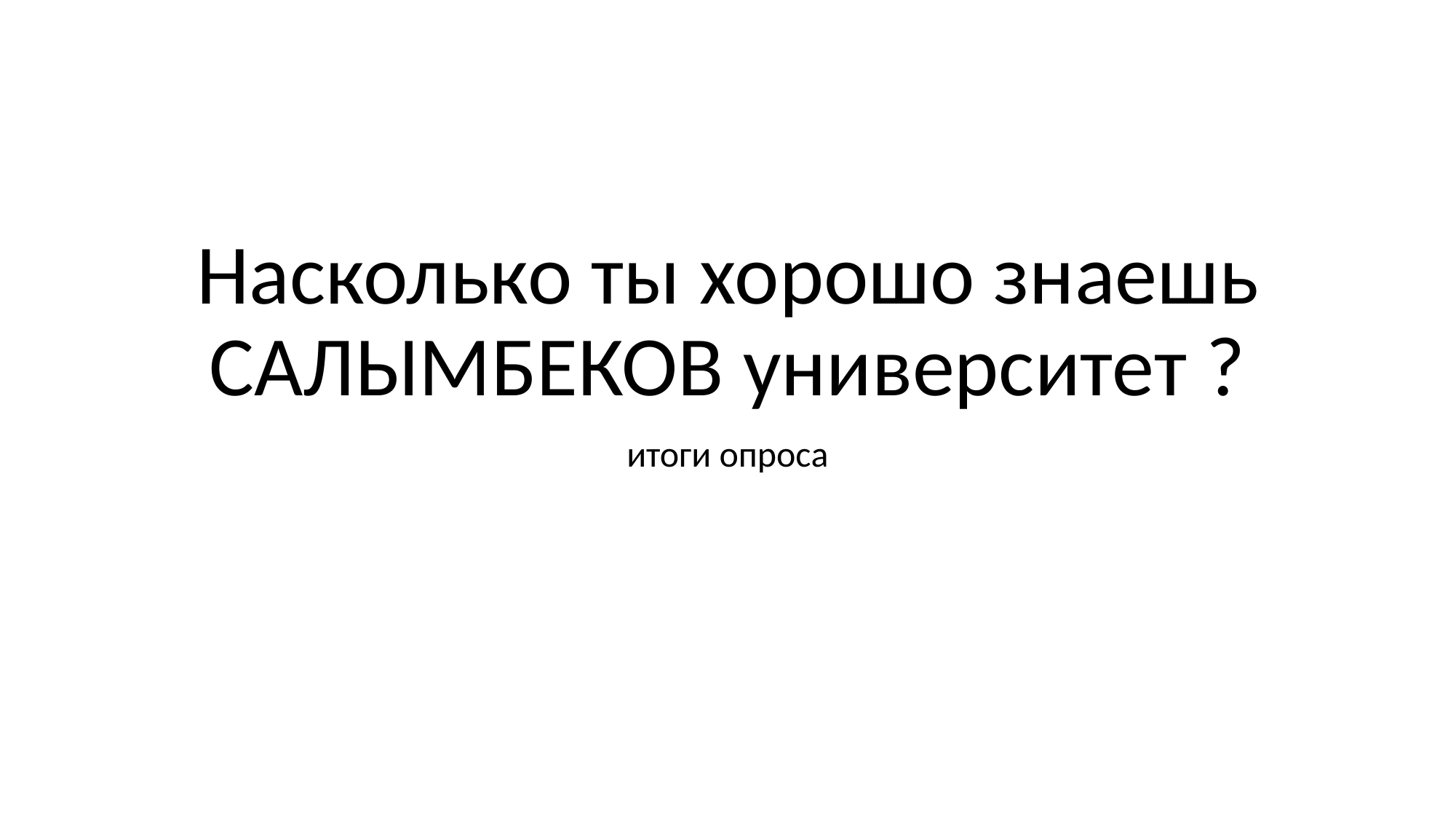

# Насколько ты хорошо знаешь САЛЫМБЕКОВ университет ?
итоги опроса